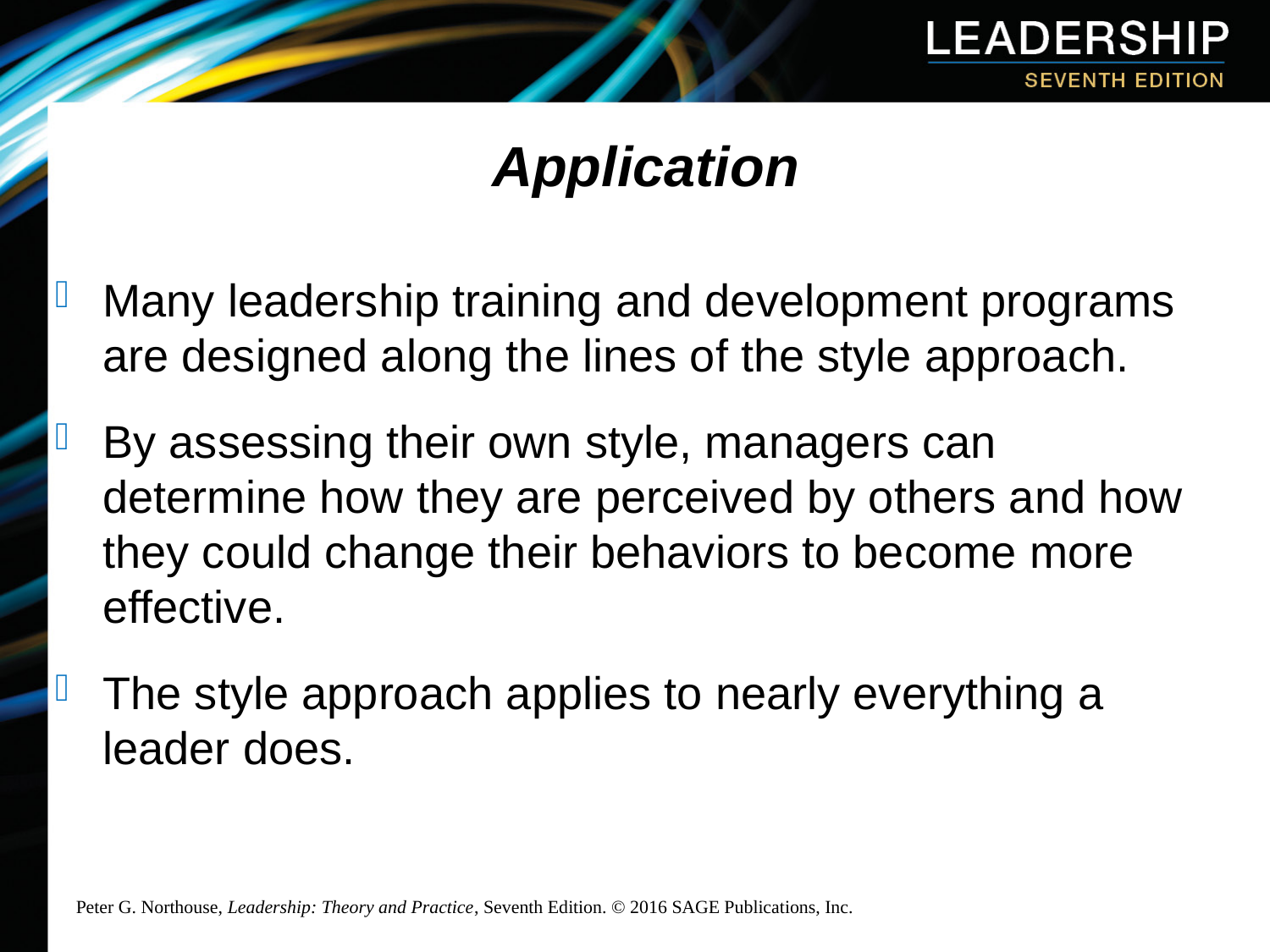

# Application
Many leadership training and development programs are designed along the lines of the style approach.
By assessing their own style, managers can determine how they are perceived by others and how they could change their behaviors to become more effective.
The style approach applies to nearly everything a leader does.
Peter G. Northouse, Leadership: Theory and Practice, Seventh Edition. © 2016 SAGE Publications, Inc.